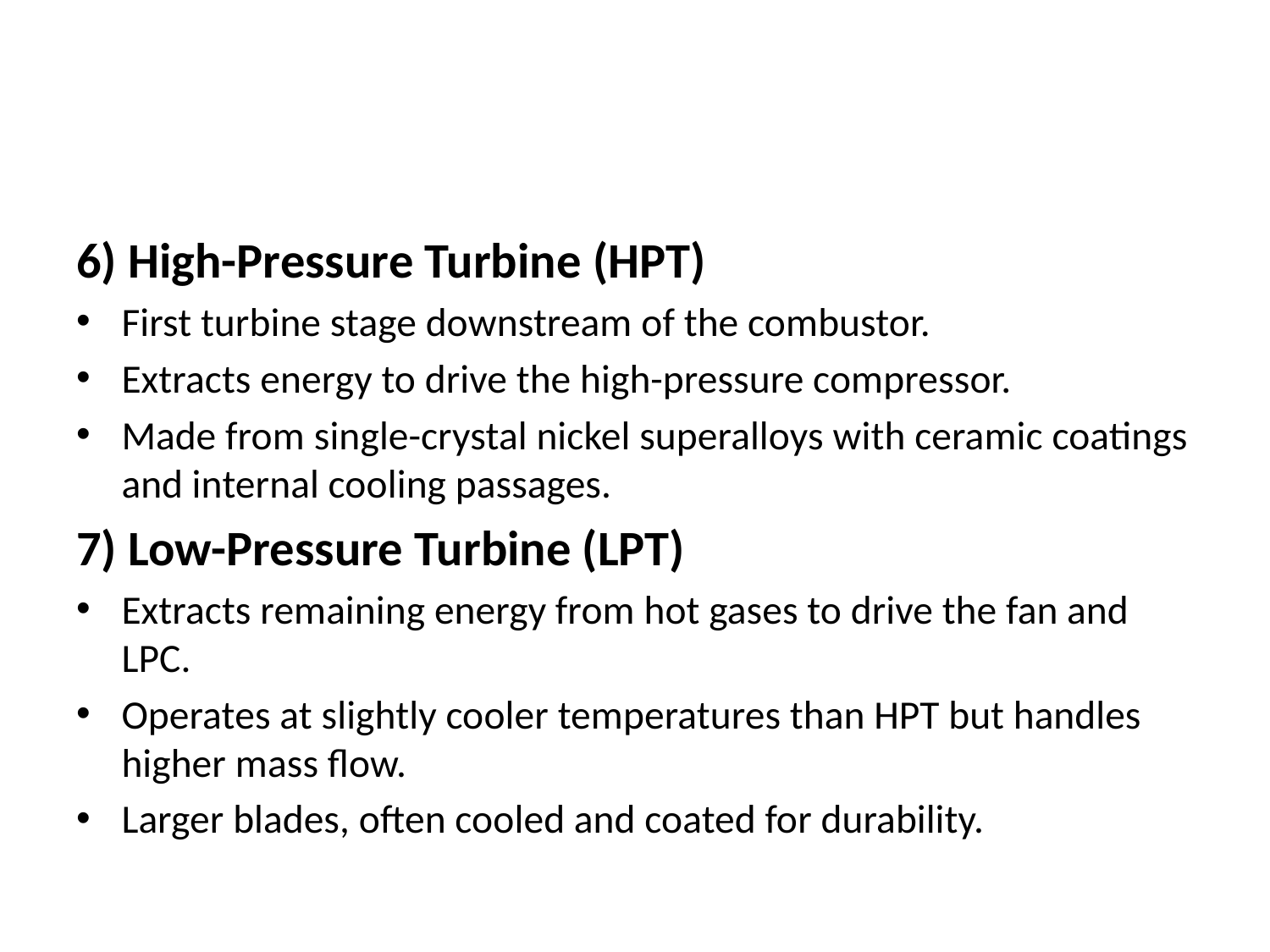

#
6) High-Pressure Turbine (HPT)
First turbine stage downstream of the combustor.
Extracts energy to drive the high-pressure compressor.
Made from single-crystal nickel superalloys with ceramic coatings and internal cooling passages.
7) Low-Pressure Turbine (LPT)
Extracts remaining energy from hot gases to drive the fan and LPC.
Operates at slightly cooler temperatures than HPT but handles higher mass flow.
Larger blades, often cooled and coated for durability.